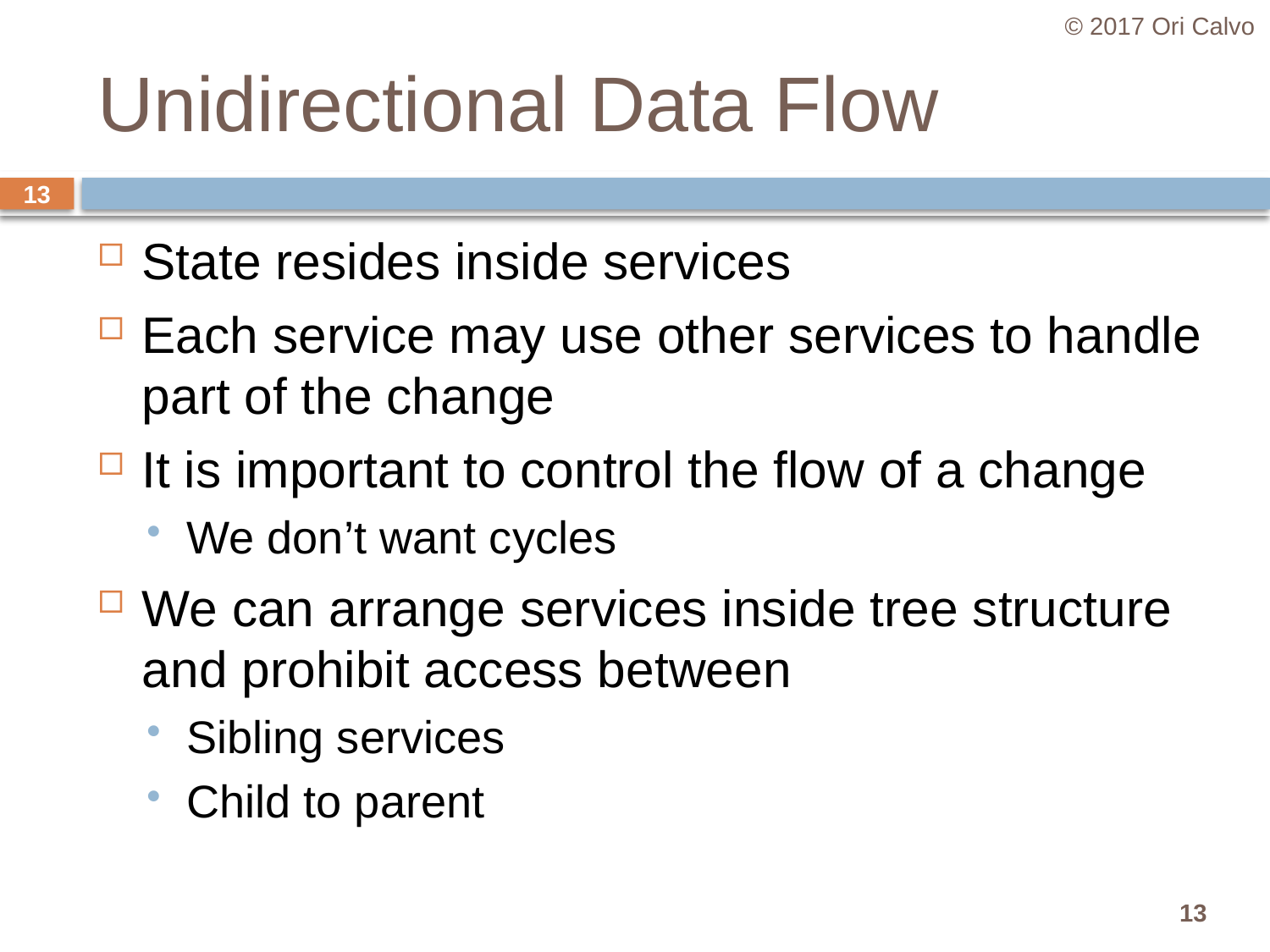

© 2017 Ori Calvo
# Unidirectional Data Flow
13
State resides inside services
Each service may use other services to handle part of the change
It is important to control the flow of a change
We don’t want cycles
We can arrange services inside tree structure and prohibit access between
Sibling services
Child to parent